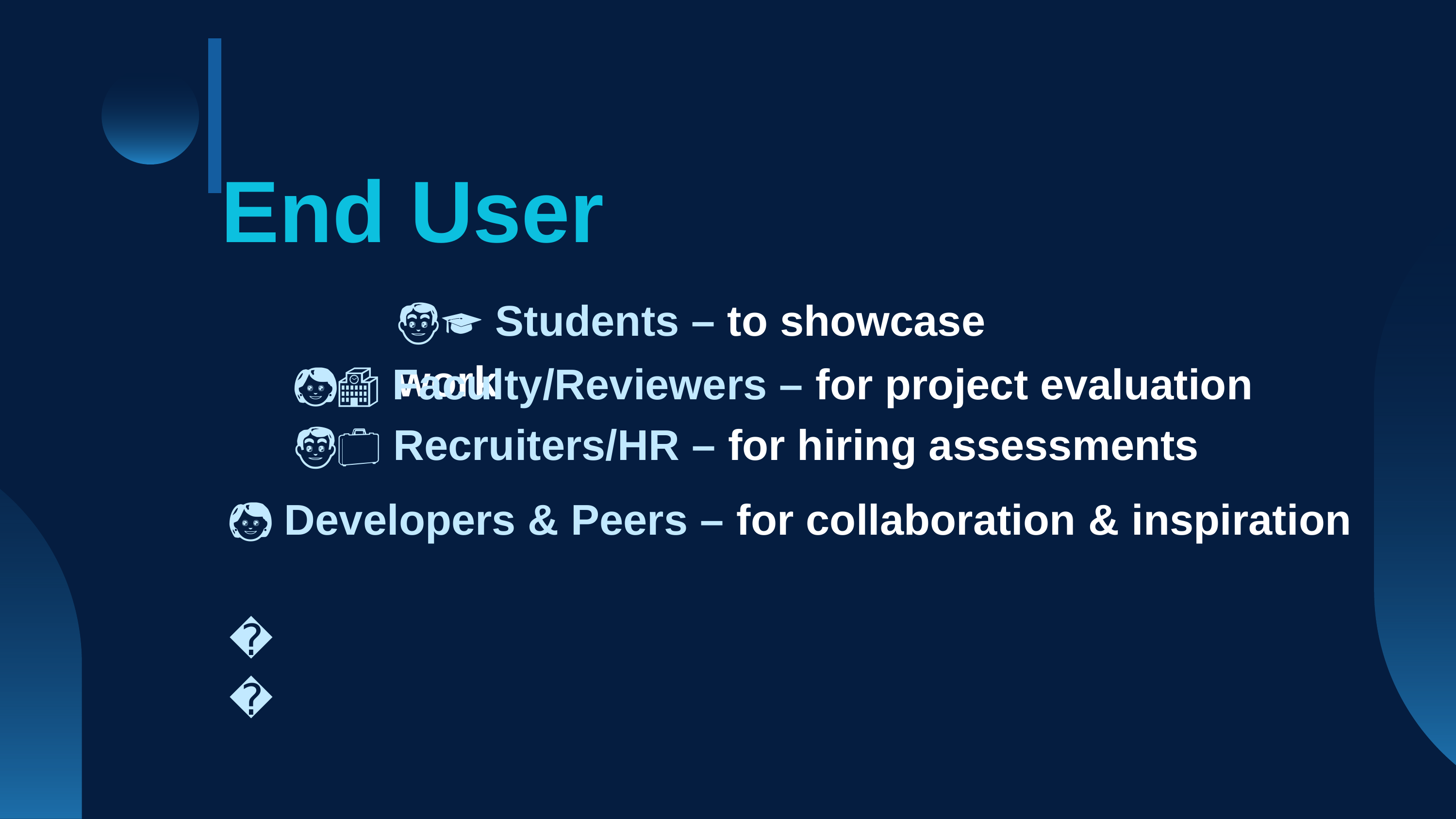

End User

👨‍🎓 Students – to showcase work
👩‍🏫 Faculty/Reviewers – for project evaluation 👨‍💼 Recruiters/HR – for hiring assessments
 Developers & Peers – for collaboration & inspiration
👩‍💻